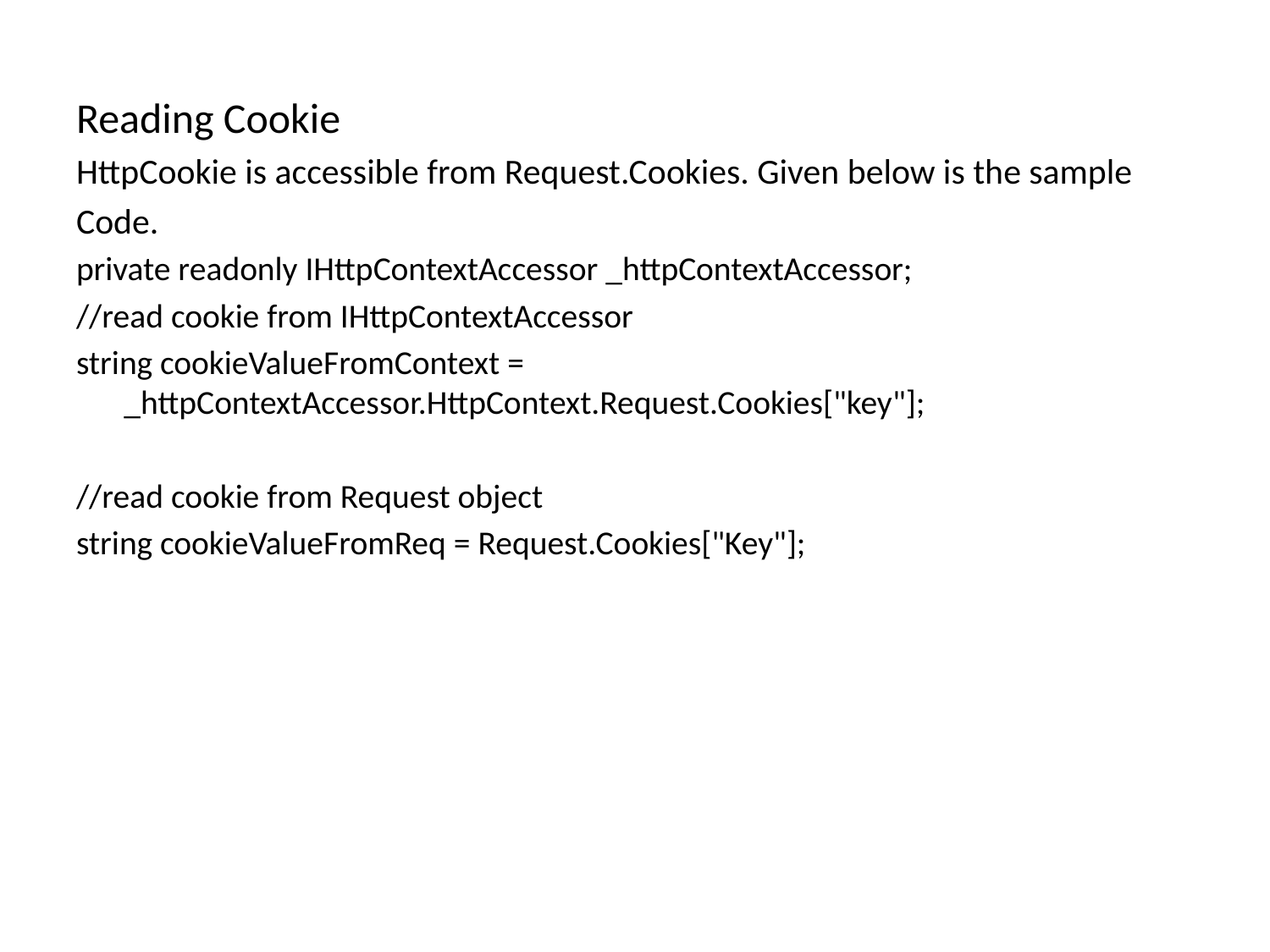

Reading Cookie
HttpCookie is accessible from Request.Cookies. Given below is the sample
Code.
private readonly IHttpContextAccessor _httpContextAccessor;
//read cookie from IHttpContextAccessor
string cookieValueFromContext = _httpContextAccessor.HttpContext.Request.Cookies["key"];

//read cookie from Request object
string cookieValueFromReq = Request.Cookies["Key"];